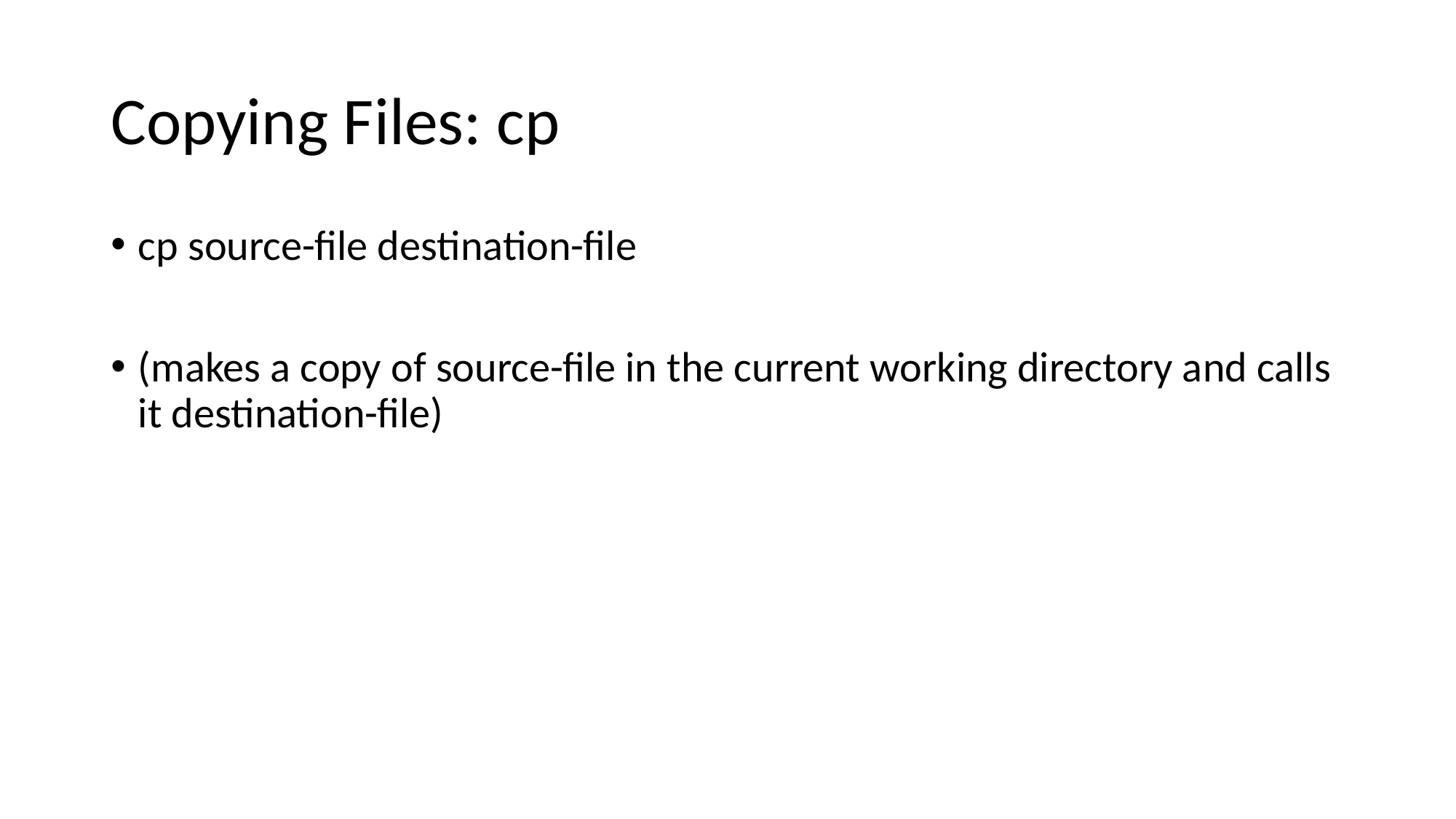

# Copying Files: cp
cp source-file destination-file

(makes a copy of source-file in the current working directory and calls it destination-file)